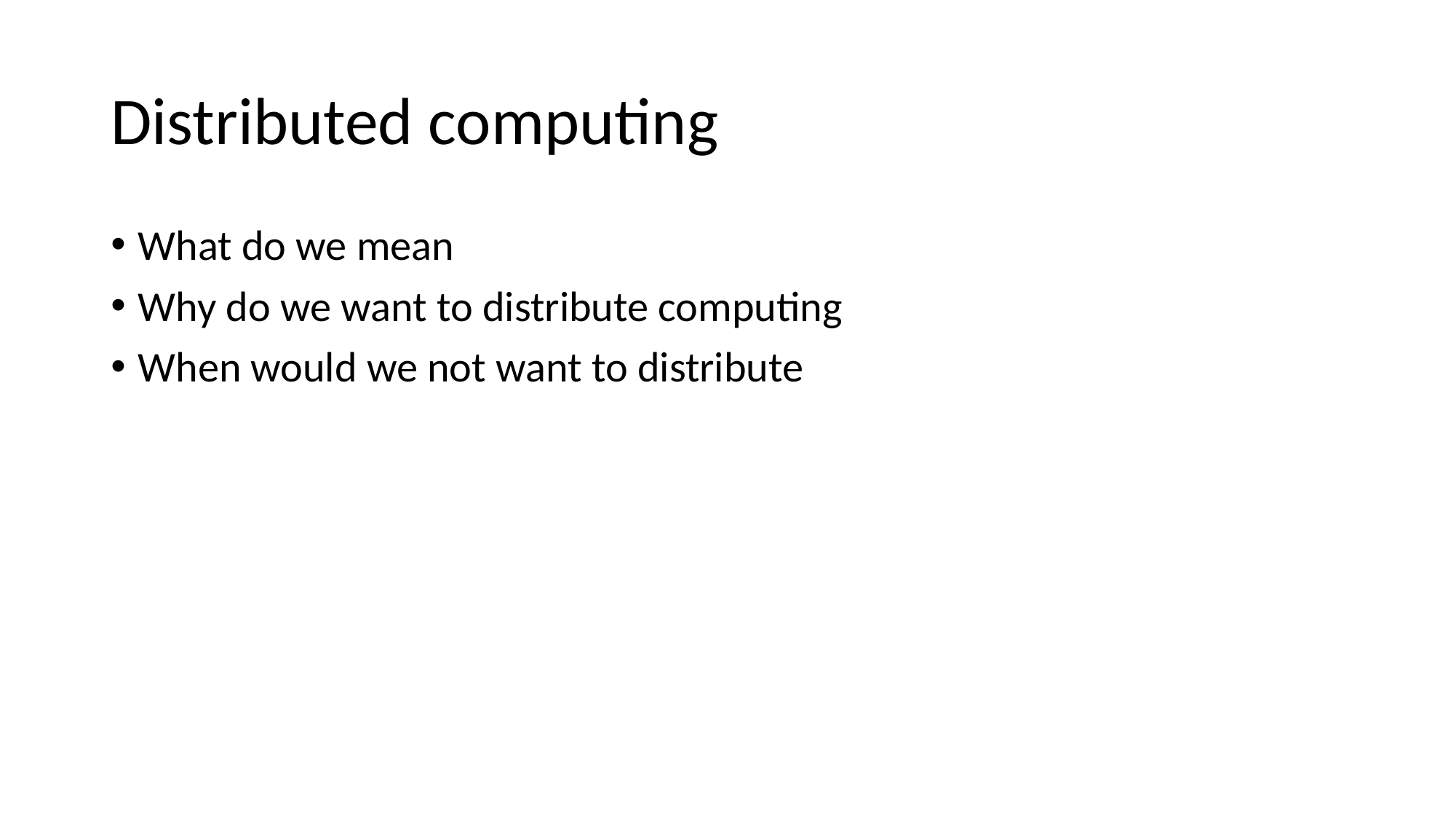

# Distributed computing
What do we mean
Why do we want to distribute computing
When would we not want to distribute